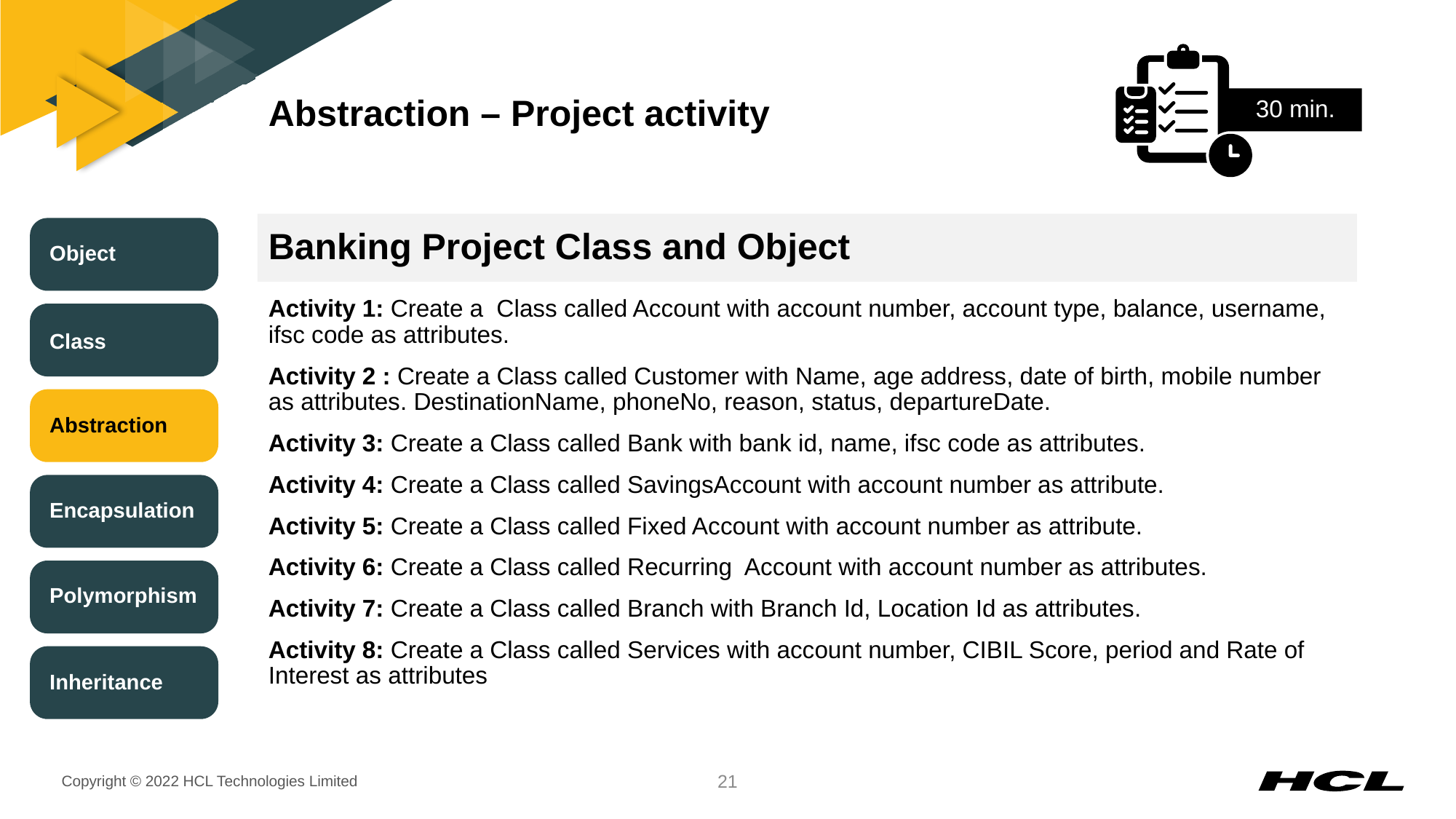

# Abstraction – Project activity
30 min.
Banking Project Class and Object
Object
Activity 1: Create a  Class called Account with account number, account type, balance, username, ifsc code as attributes.
Activity 2 : Create a Class called Customer with Name, age address, date of birth, mobile number as attributes. DestinationName, phoneNo, reason, status, departureDate.
Activity 3: Create a Class called Bank with bank id, name, ifsc code as attributes.
Activity 4: Create a Class called SavingsAccount with account number as attribute.
Activity 5: Create a Class called Fixed Account with account number as attribute.
Activity 6: Create a Class called Recurring  Account with account number as attributes.
Activity 7: Create a Class called Branch with Branch Id, Location Id as attributes.
Activity 8: Create a Class called Services with account number, CIBIL Score, period and Rate of Interest as attributes
Class
Abstraction
Encapsulation
Polymorphism
Inheritance
21